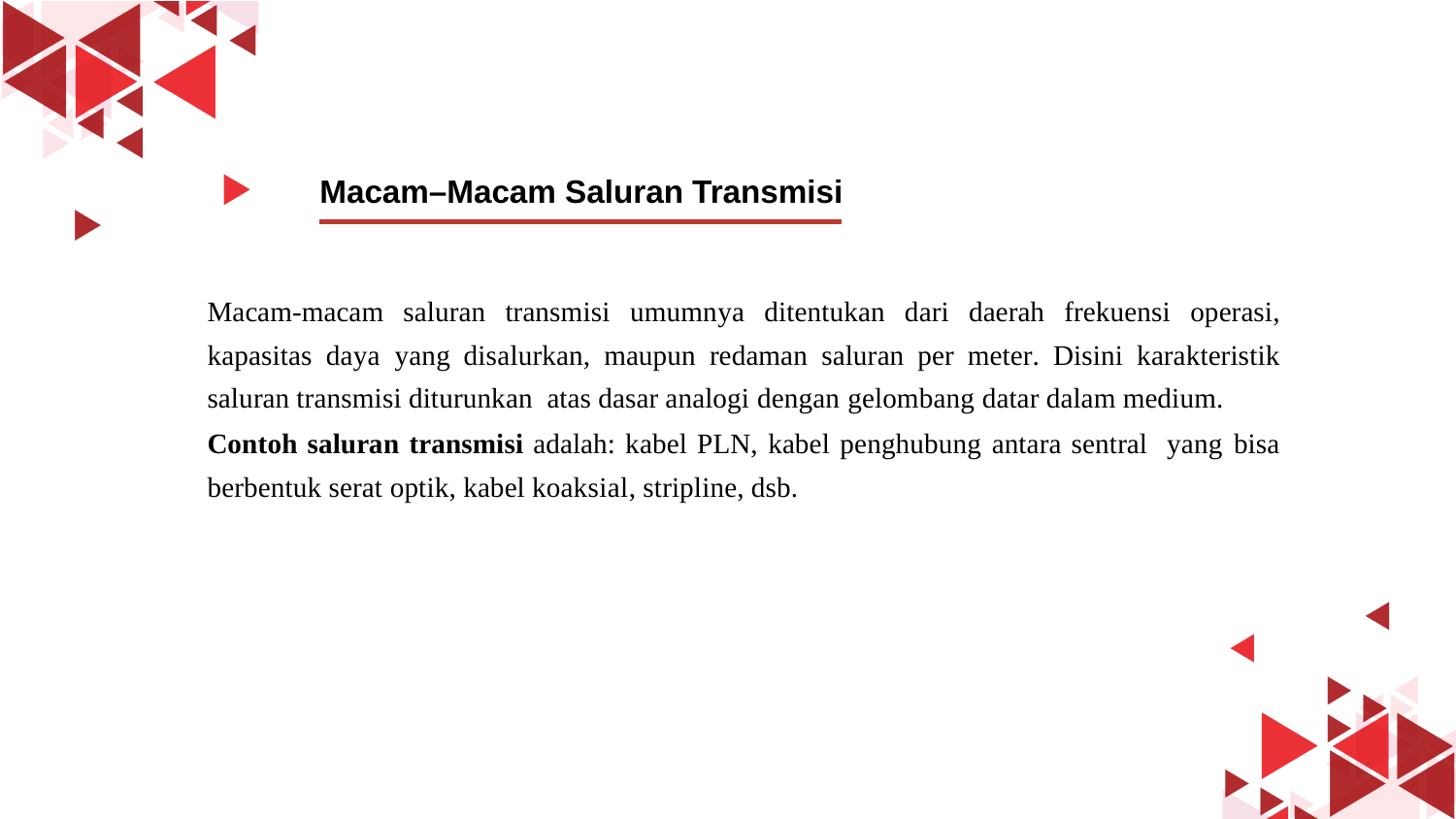

Macam–Macam Saluran Transmisi
Macam-macam saluran transmisi umumnya ditentukan dari daerah frekuensi operasi, kapasitas daya yang disalurkan, maupun redaman saluran per meter. Disini karakteristik saluran transmisi diturunkan  atas dasar analogi dengan gelombang datar dalam medium.
Contoh saluran transmisi adalah: kabel PLN, kabel penghubung antara sentral yang bisa berbentuk serat optik, kabel koaksial, stripline, dsb.